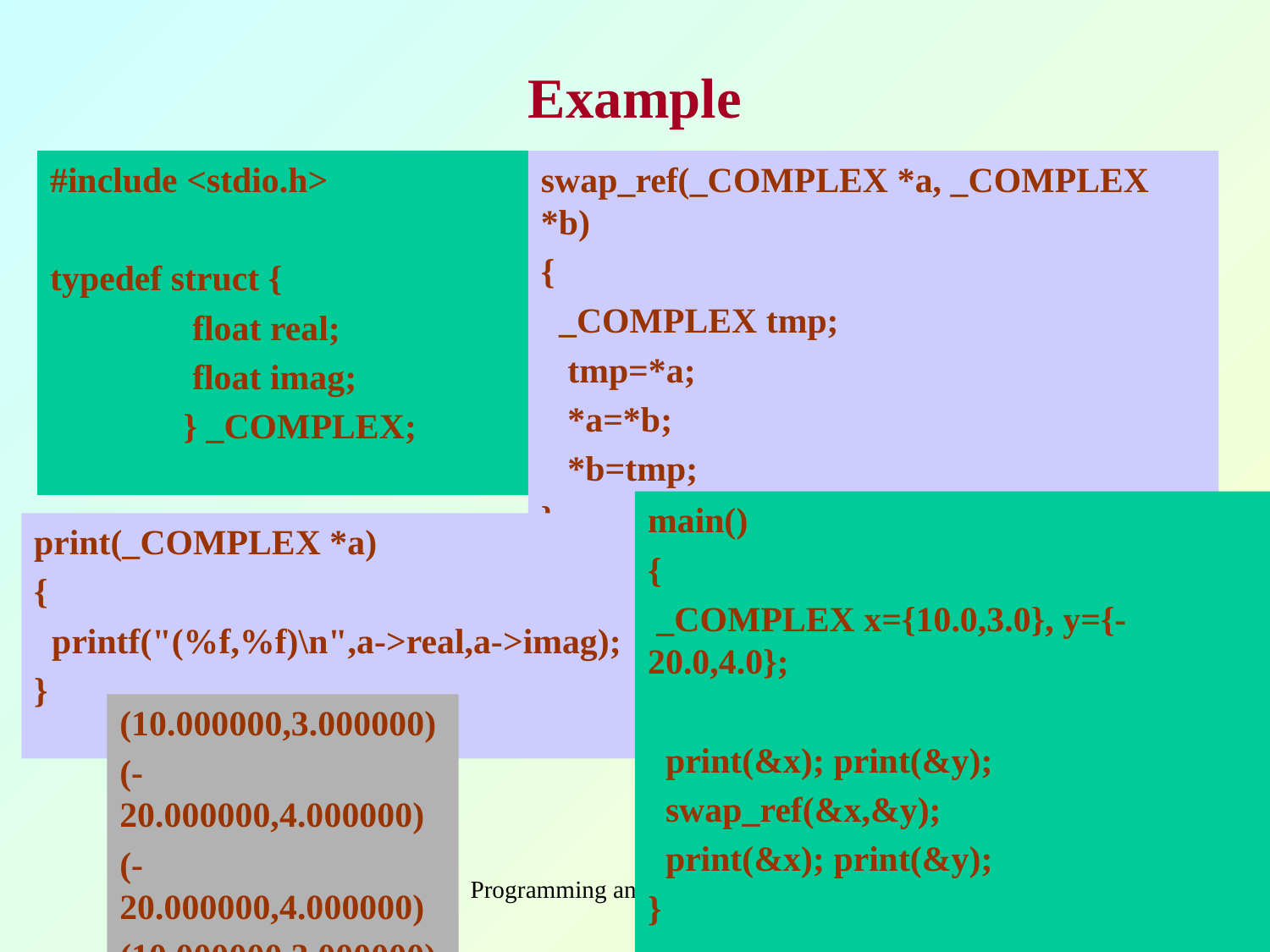

# Example
#include <stdio.h>

typedef struct {
                float real;
                float imag;
               } _COMPLEX;

swap_ref(_COMPLEX *a, _COMPLEX *b)
{
  _COMPLEX tmp;
   tmp=*a;
   *a=*b;
   *b=tmp;
}

main()
{
 _COMPLEX x={10.0,3.0}, y={-20.0,4.0};

  print(&x); print(&y);
  swap_ref(&x,&y);
  print(&x); print(&y);
}

print(_COMPLEX *a)
{
  printf("(%f,%f)\n",a->real,a->imag);
}

(10.000000,3.000000)
(-20.000000,4.000000)
(-20.000000,4.000000)
(10.000000,3.000000)

*
Programming and Data Structure
41